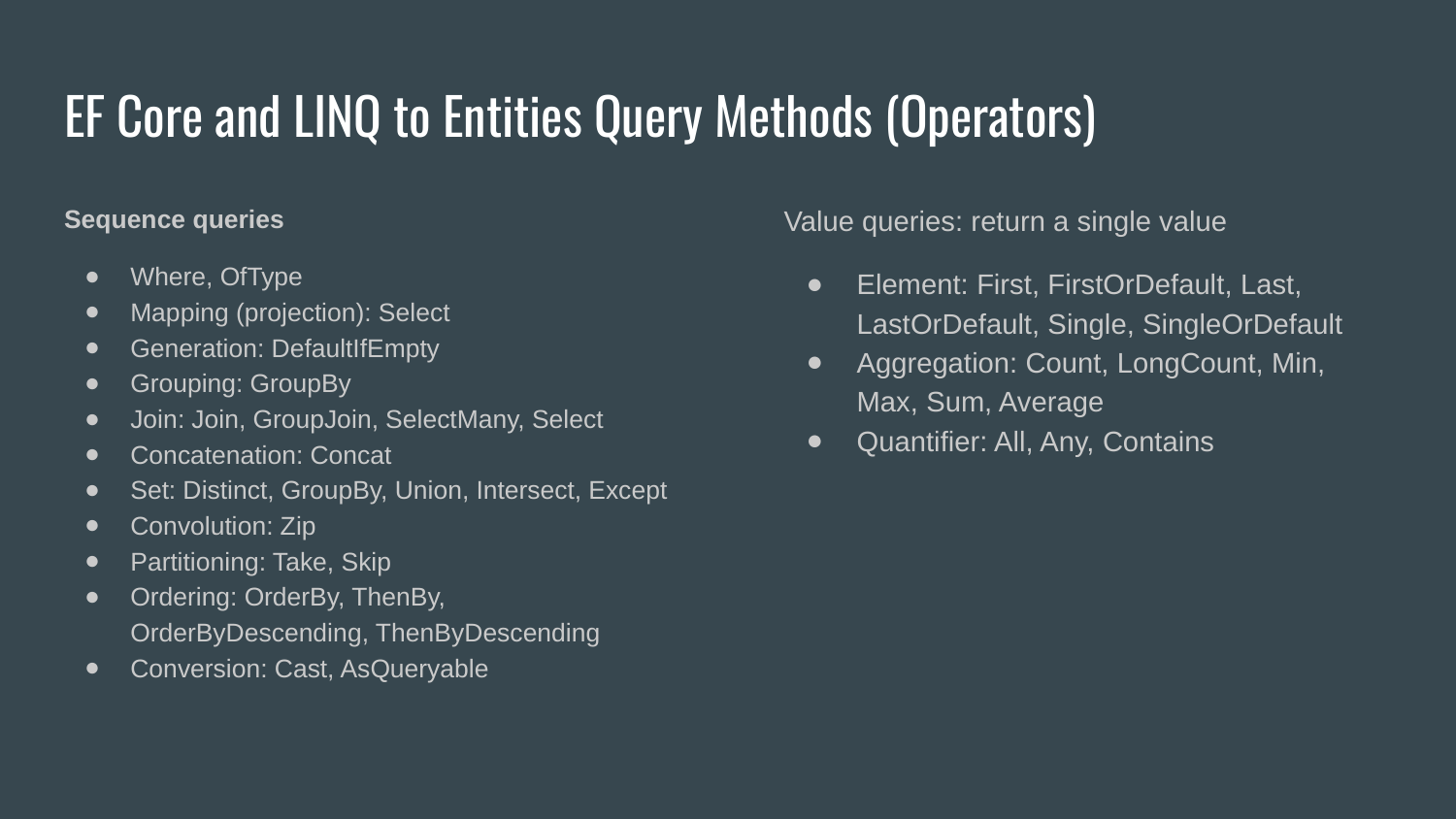

# EF Core and LINQ to Entities Query Methods (Operators)
Sequence queries
Where, OfType
Mapping (projection): Select
Generation: DefaultIfEmpty
Grouping: GroupBy
Join: Join, GroupJoin, SelectMany, Select
Concatenation: Concat
Set: Distinct, GroupBy, Union, Intersect, Except
Convolution: Zip
Partitioning: Take, Skip
Ordering: OrderBy, ThenBy, OrderByDescending, ThenByDescending
Conversion: Cast, AsQueryable
Value queries: return a single value
Element: First, FirstOrDefault, Last, LastOrDefault, Single, SingleOrDefault
Aggregation: Count, LongCount, Min, Max, Sum, Average
Quantifier: All, Any, Contains